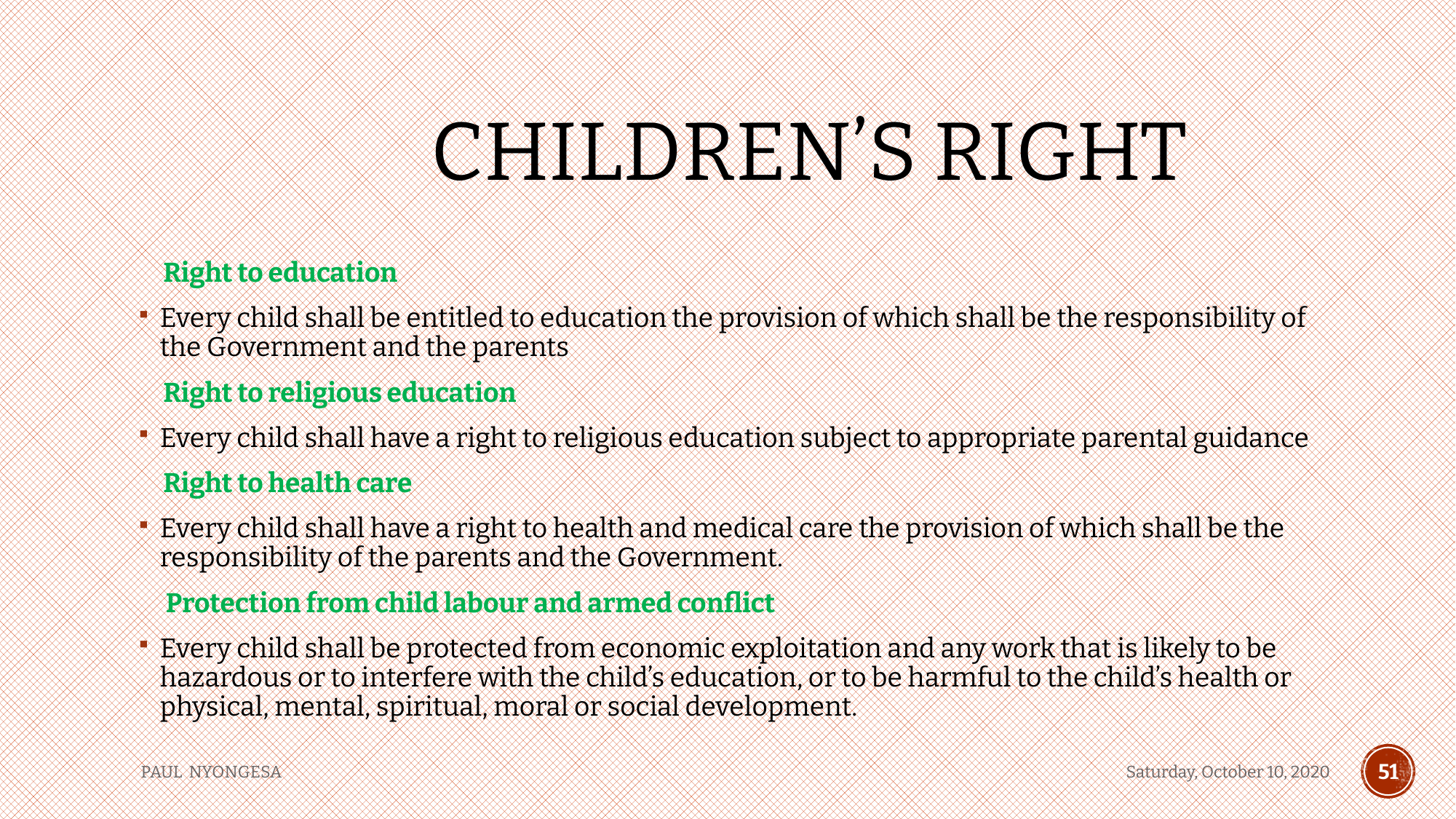

# Children’s Right
     Right to education
Every child shall be entitled to education the provision of which shall be the responsibility of the Government and the parents
     Right to religious education
Every child shall have a right to religious education subject to appropriate parental guidance
     Right to health care
Every child shall have a right to health and medical care the provision of which shall be the responsibility of the parents and the Government.
     Protection from child labour and armed conflict
Every child shall be protected from economic exploitation and any work that is likely to be hazardous or to interfere with the child’s education, or to be harmful to the child’s health or physical, mental, spiritual, moral or social development.

PAUL  NYONGESA
Saturday, October 10, 2020
51